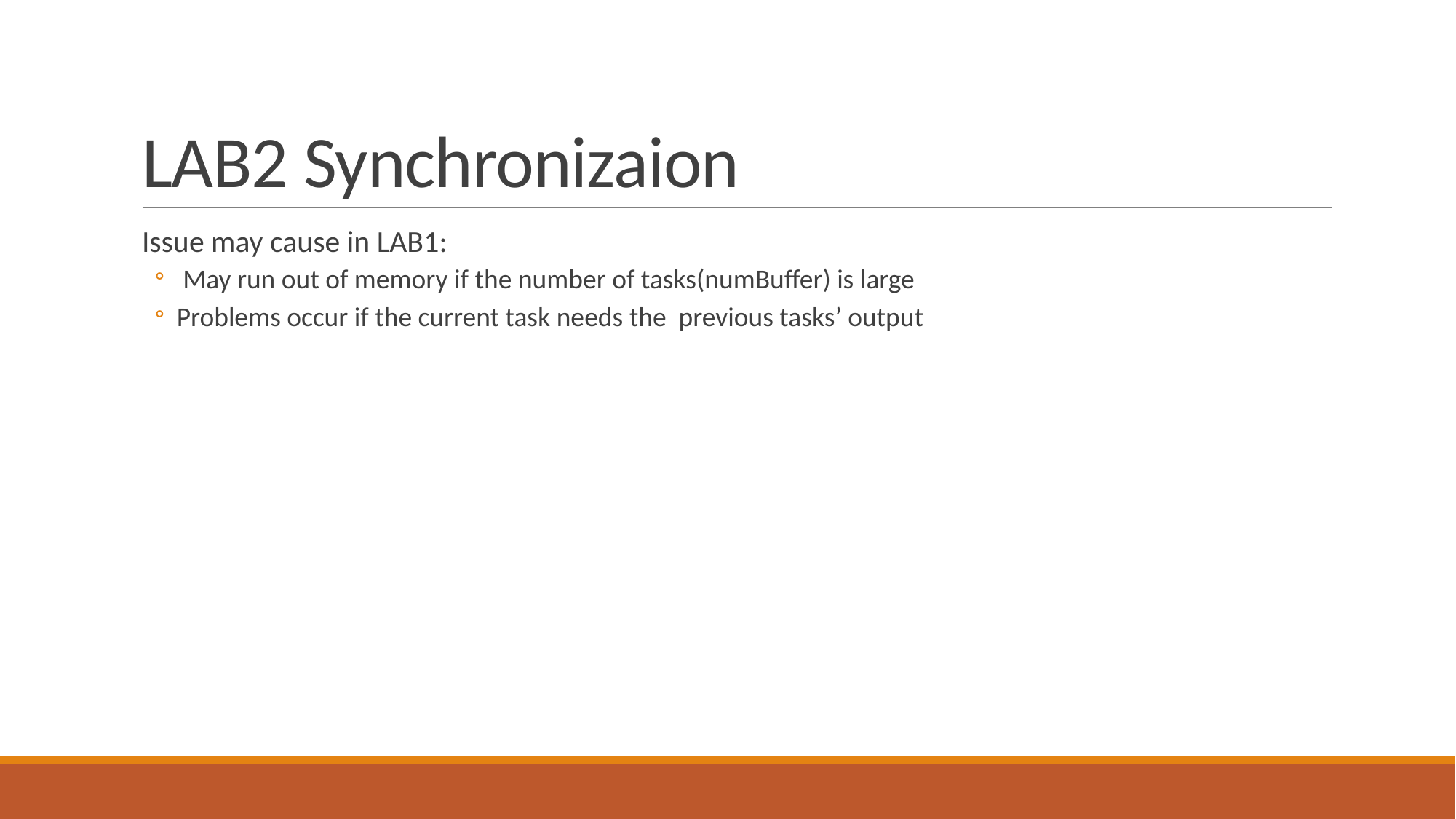

# LAB2 Synchronizaion
Issue may cause in LAB1:
 May run out of memory if the number of tasks(numBuffer) is large
Problems occur if the current task needs the  previous tasks’ output